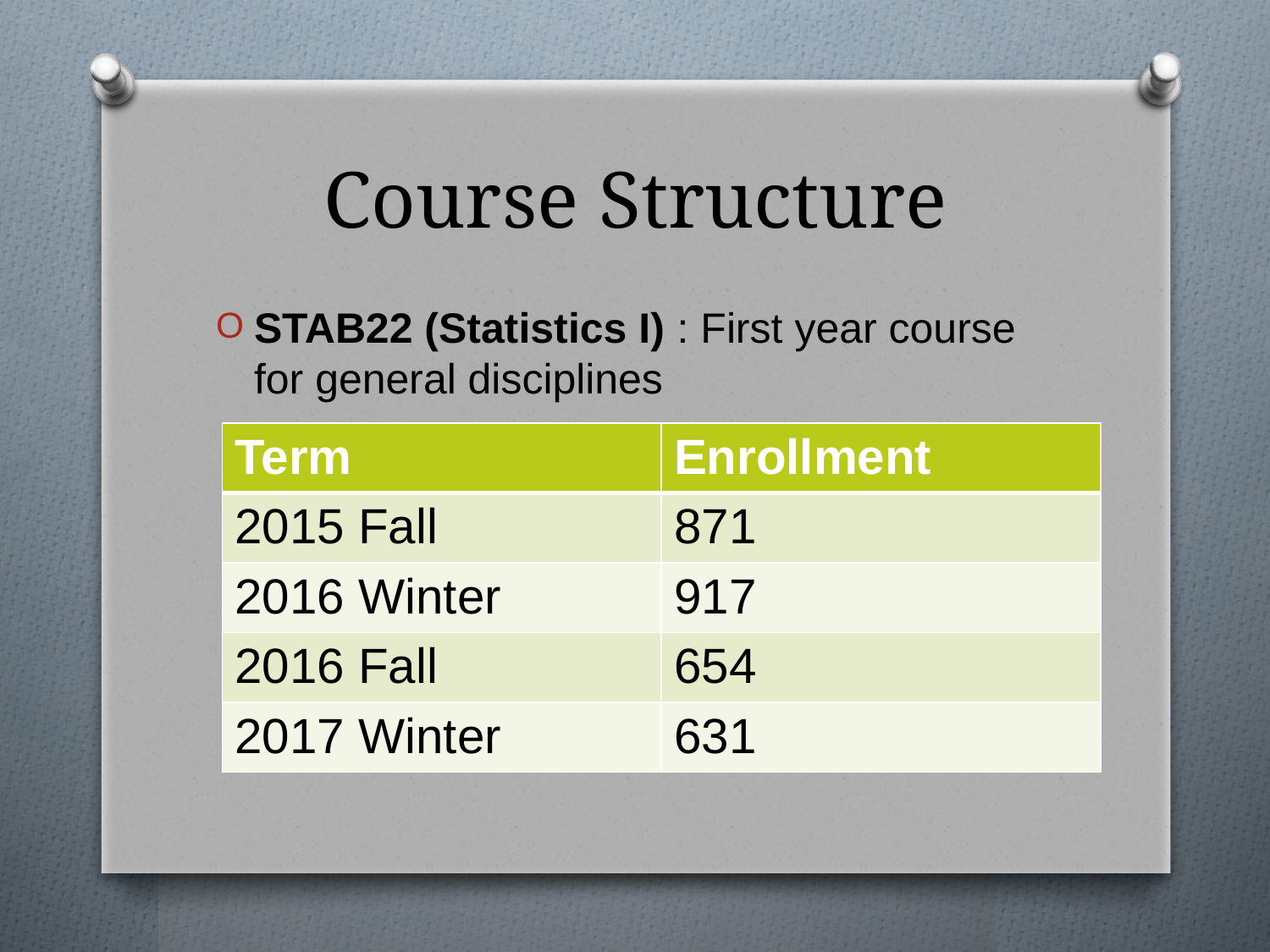

# Course Structure
STAB22 (Statistics I) : First year course for general disciplines

| Term | Enrollment |
| --- | --- |
| 2015 Fall | 871 |
| 2016 Winter | 917 |
| 2016 Fall | 654 |
| 2017 Winter | 631 |